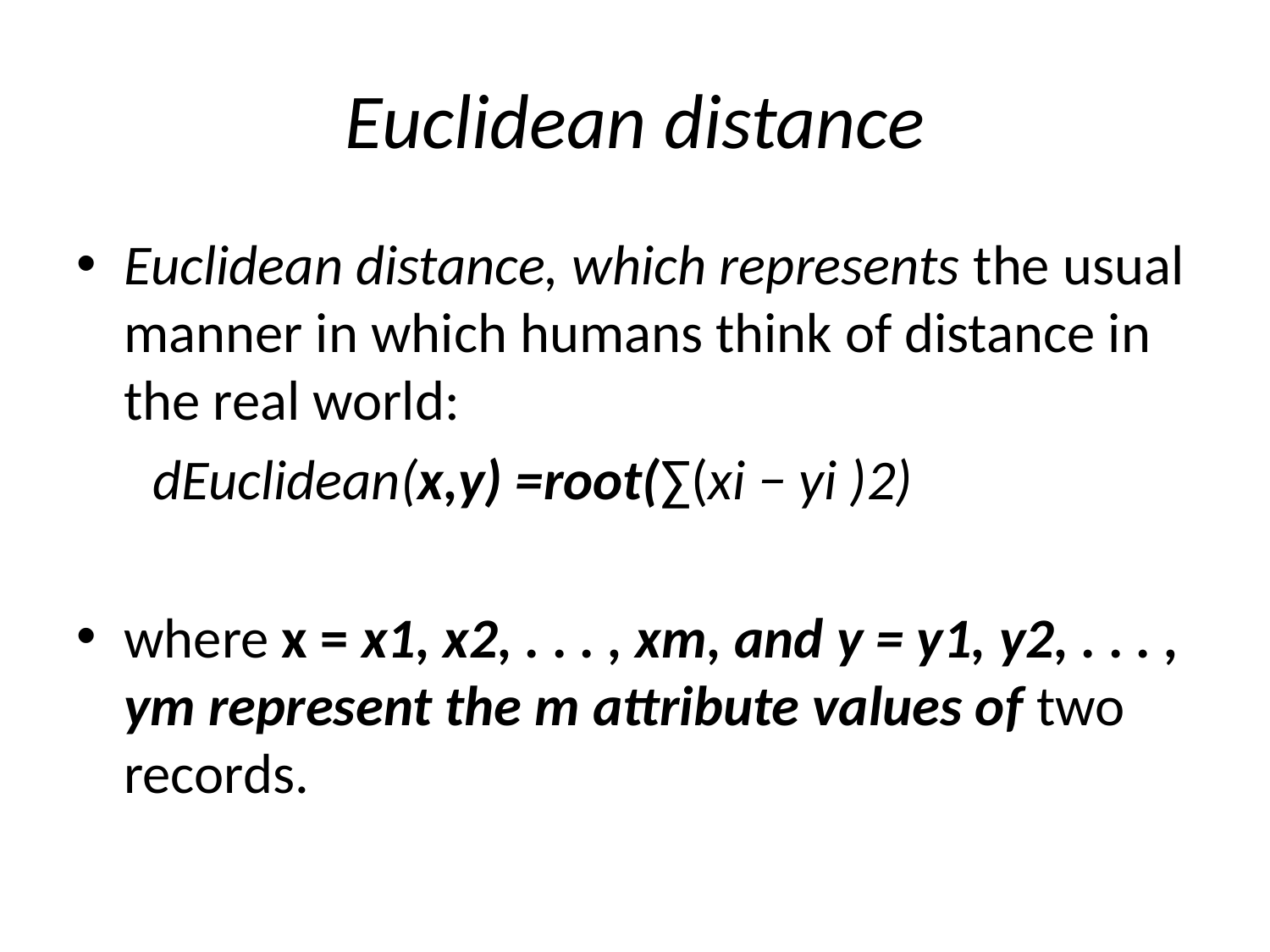

# Euclidean distance
Euclidean distance, which represents the usual manner in which humans think of distance in the real world:
      dEuclidean(x,y) =root(∑(xi − yi )2)

where x = x1, x2, . . . , xm, and y = y1, y2, . . . , ym represent the m attribute values of two records.